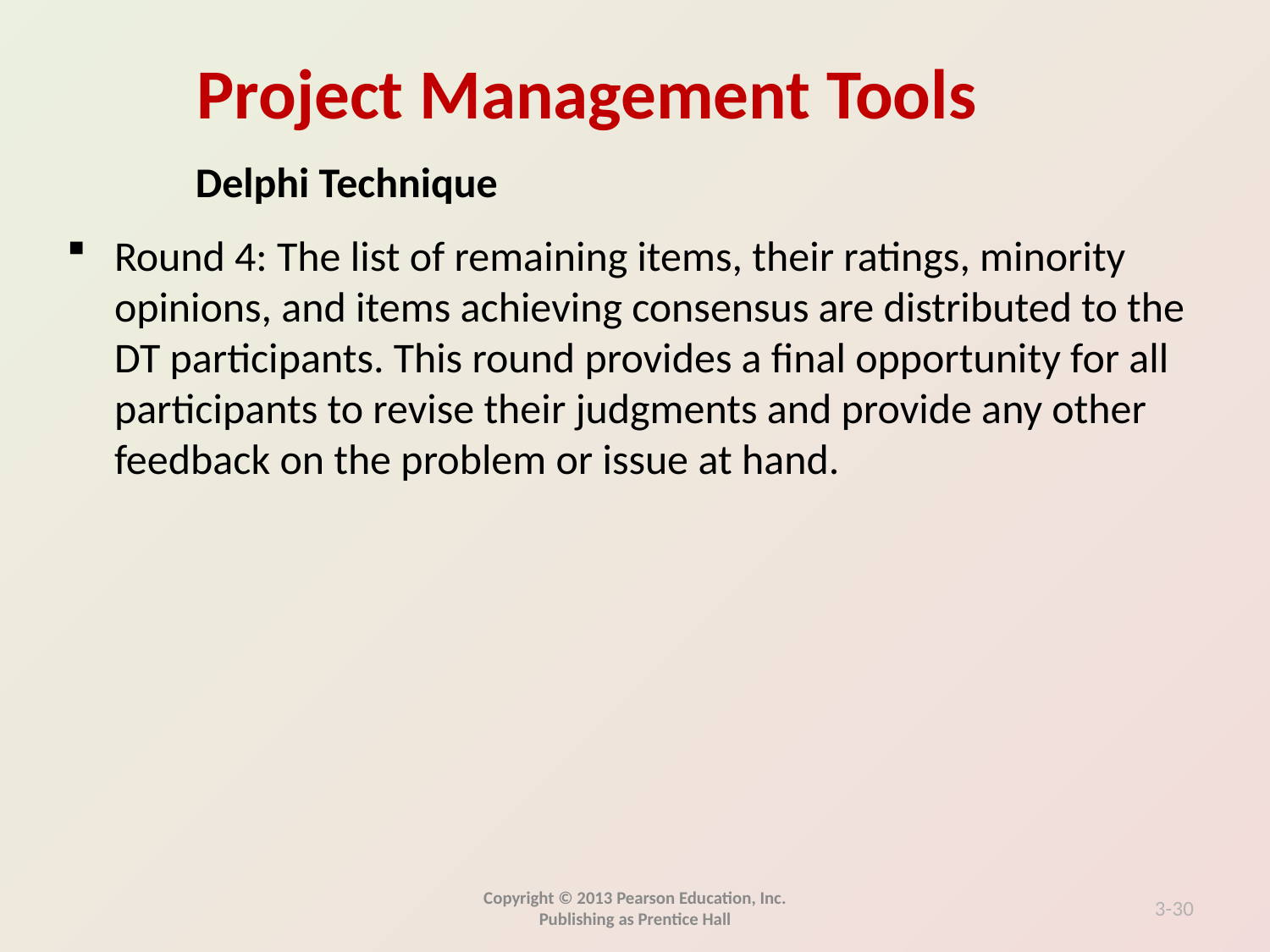

Delphi Technique
Round 4: The list of remaining items, their ratings, minority opinions, and items achieving consensus are distributed to the DT participants. This round provides a final opportunity for all participants to revise their judgments and provide any other feedback on the problem or issue at hand.
Copyright © 2013 Pearson Education, Inc. Publishing as Prentice Hall
3-30